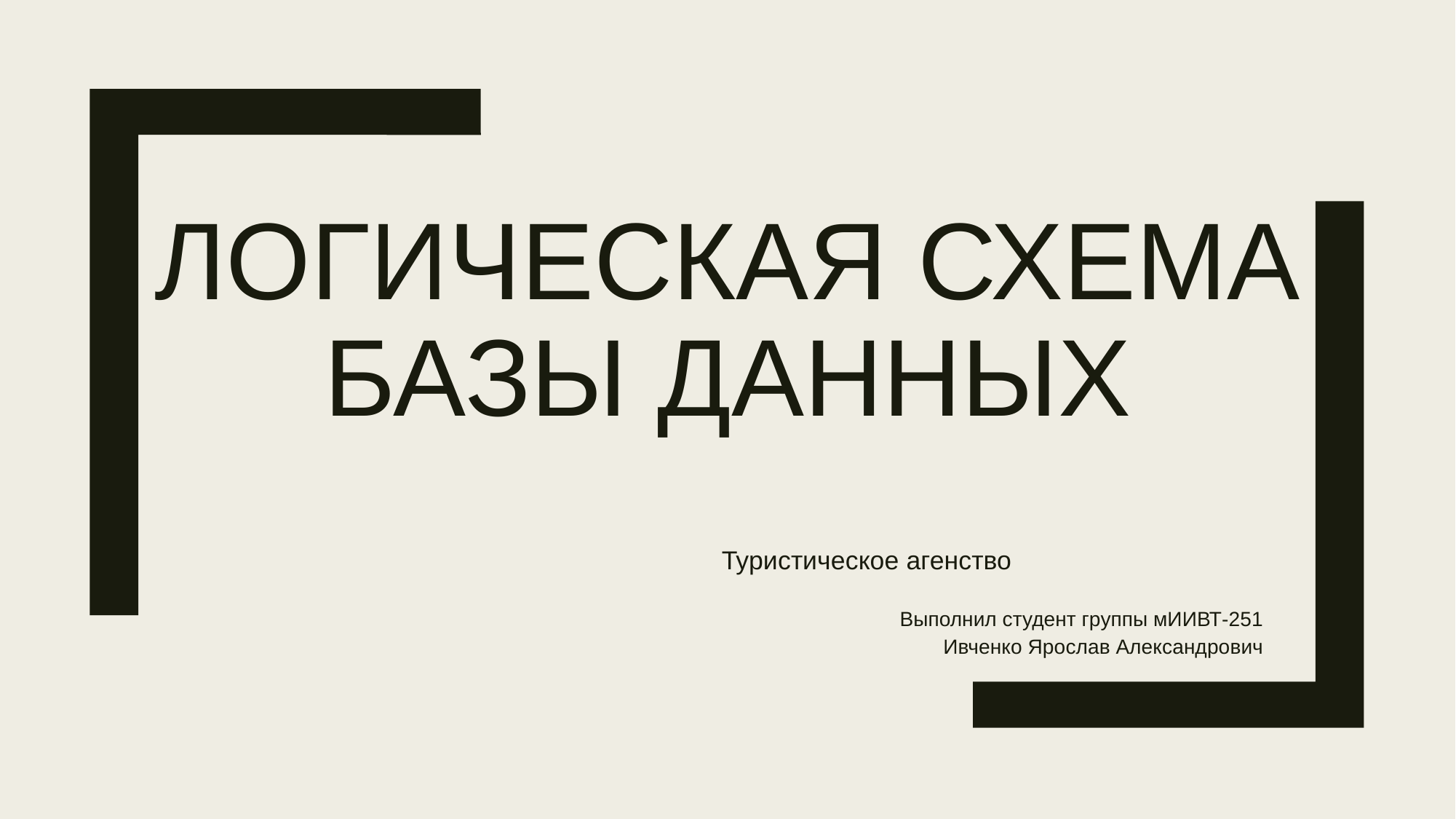

# Логическая схема базы данных
Туристическое агенство

Выполнил студент группы мИИВТ-251
Ивченко Ярослав Александрович